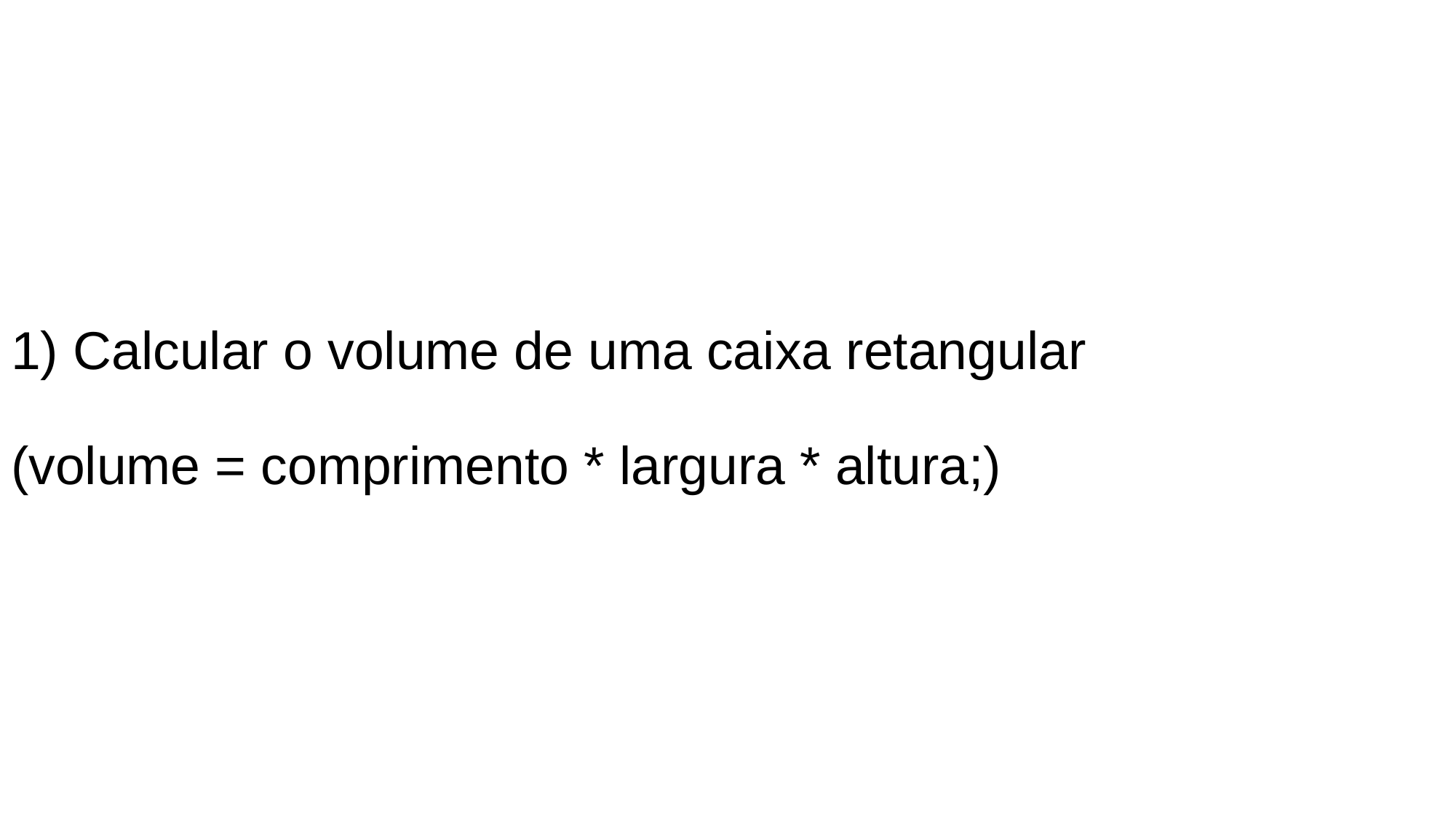

# 1) Calcular o volume de uma caixa retangular (volume = comprimento * largura * altura;)